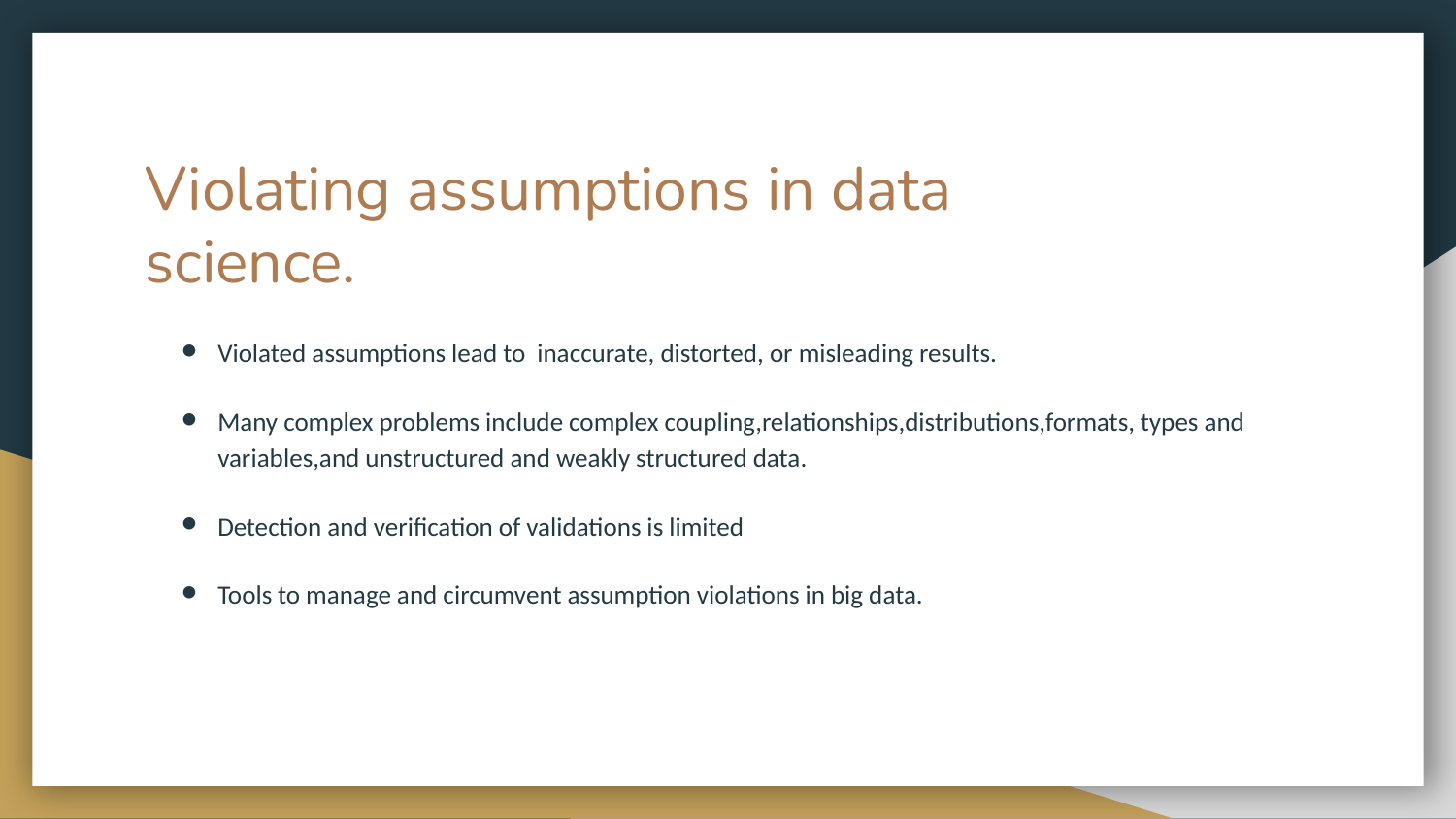

# Violating assumptions in data
science.

Violated assumptions lead to  inaccurate, distorted, or misleading results.
Many complex problems include complex coupling,relationships,distributions,formats, types and variables,and unstructured and weakly structured data.
Detection and verification of validations is limited
Tools to manage and circumvent assumption violations in big data.